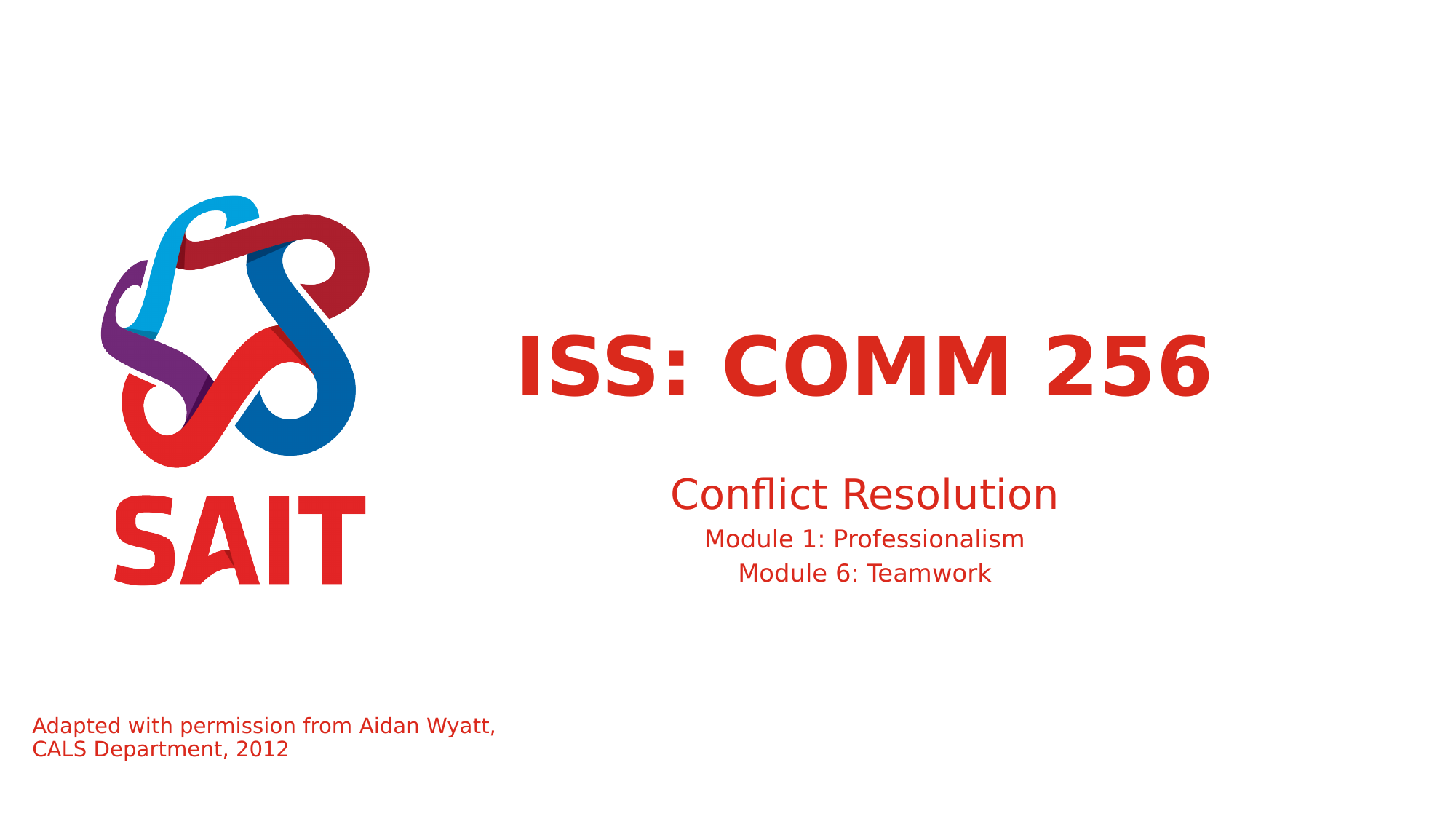

# ISS: COMM 256

Conflict Resolution
Module 1: Professionalism
Module 6: Teamwork

Adapted with permission from Aidan Wyatt, CALS Department, 2012